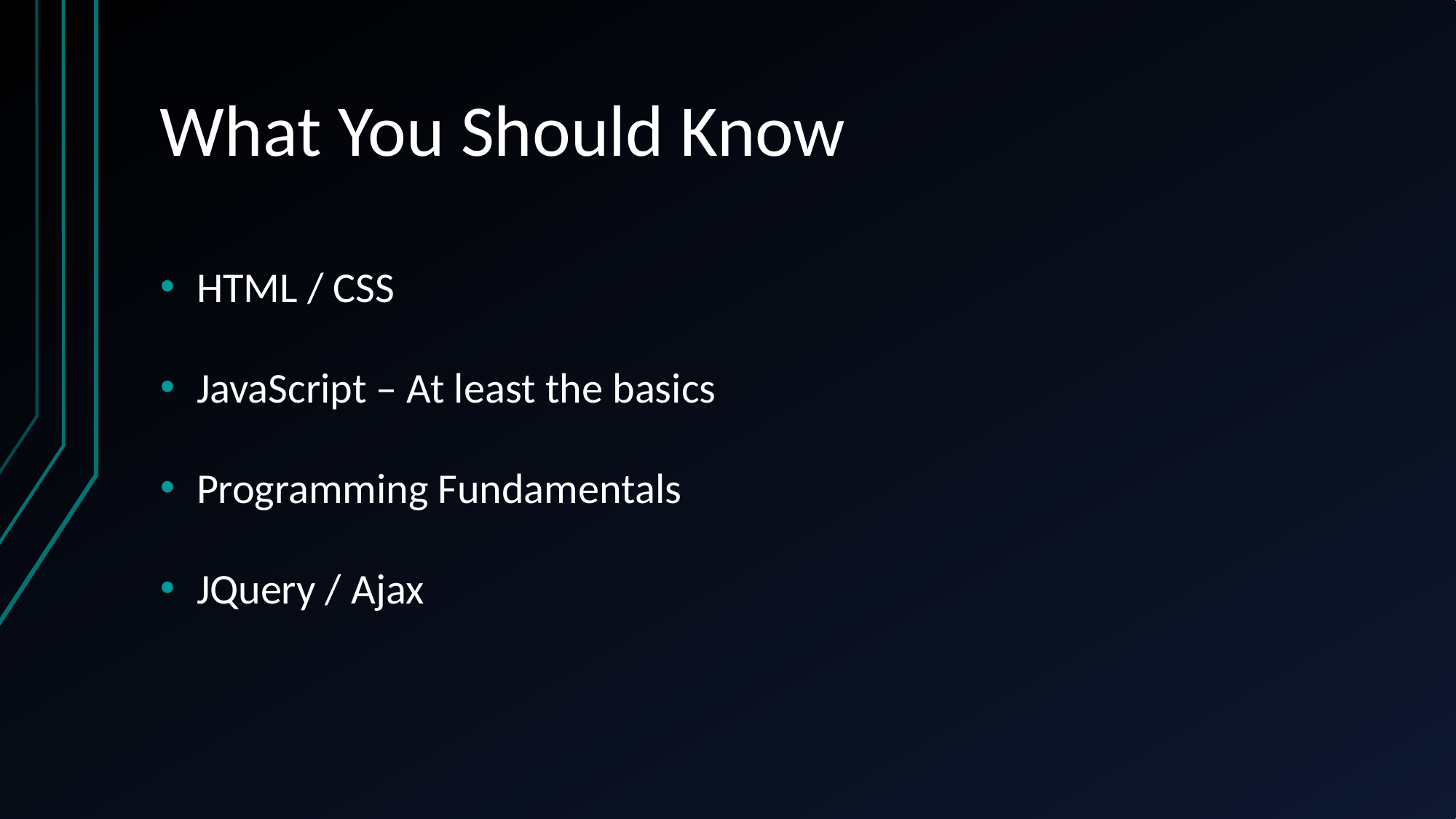

# What You Should Know
HTML / CSS
JavaScript – At least the basics
Programming Fundamentals
JQuery / Ajax